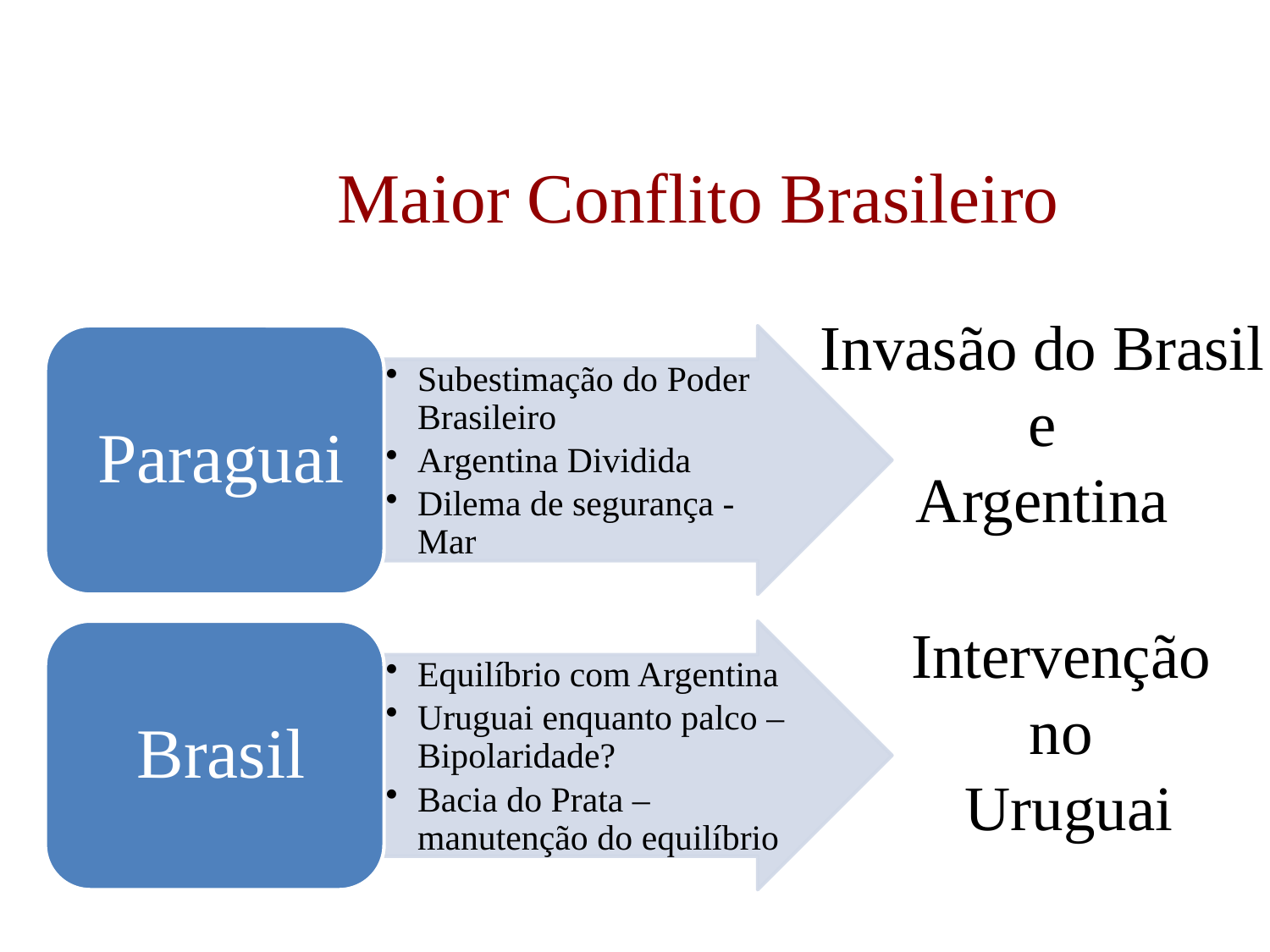

# Maior Conflito Brasileiro
Invasão do Brasil
e
Argentina
Subestimação do Poder Brasileiro
Argentina Dividida
Dilema de segurança - Mar
Paraguai
Equilíbrio com Argentina
Uruguai enquanto palco – Bipolaridade?
Bacia do Prata – manutenção do equilíbrio
Brasil
Intervenção
no
Uruguai